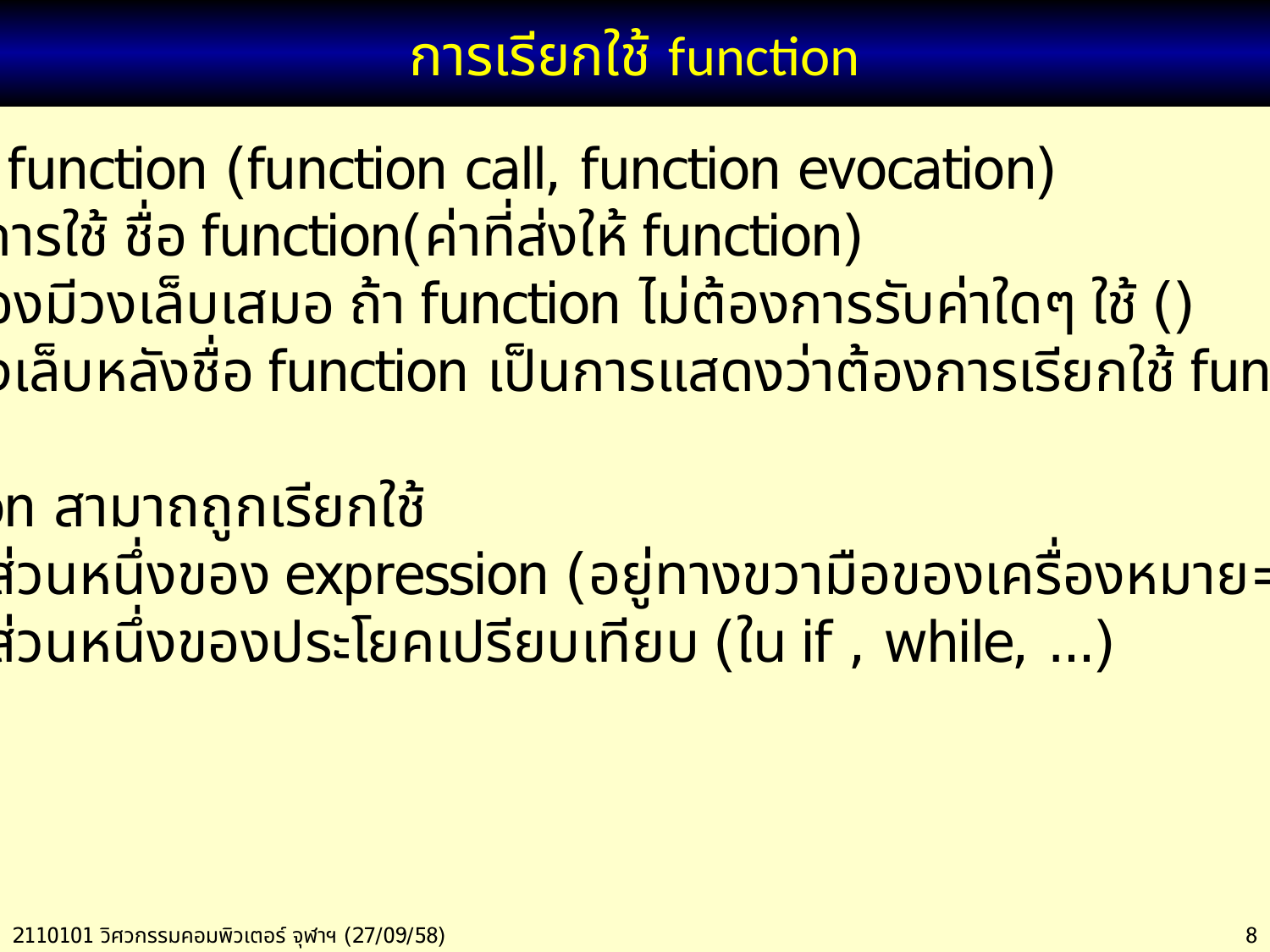

# การเรียกใช้ function
เรียกใช้ function (function call, function evocation)
ทำโดยการใช้ ชื่อ function(ค่าที่ส่งให้ function)
*** ต้องมีวงเล็บเสมอ ถ้า function ไม่ต้องการรับค่าใดๆ ใช้ ()
การมีวงเล็บหลังชื่อ function เป็นการแสดงว่าต้องการเรียกใช้ function

function สามาถถูกเรียกใช้
เป็นส่วนหนึ่งของ expression (อยู่ทางขวามือของเครื่องหมาย=)
เป็นส่วนหนึ่งของประโยคเปรียบเทียบ (ใน if , while, …)